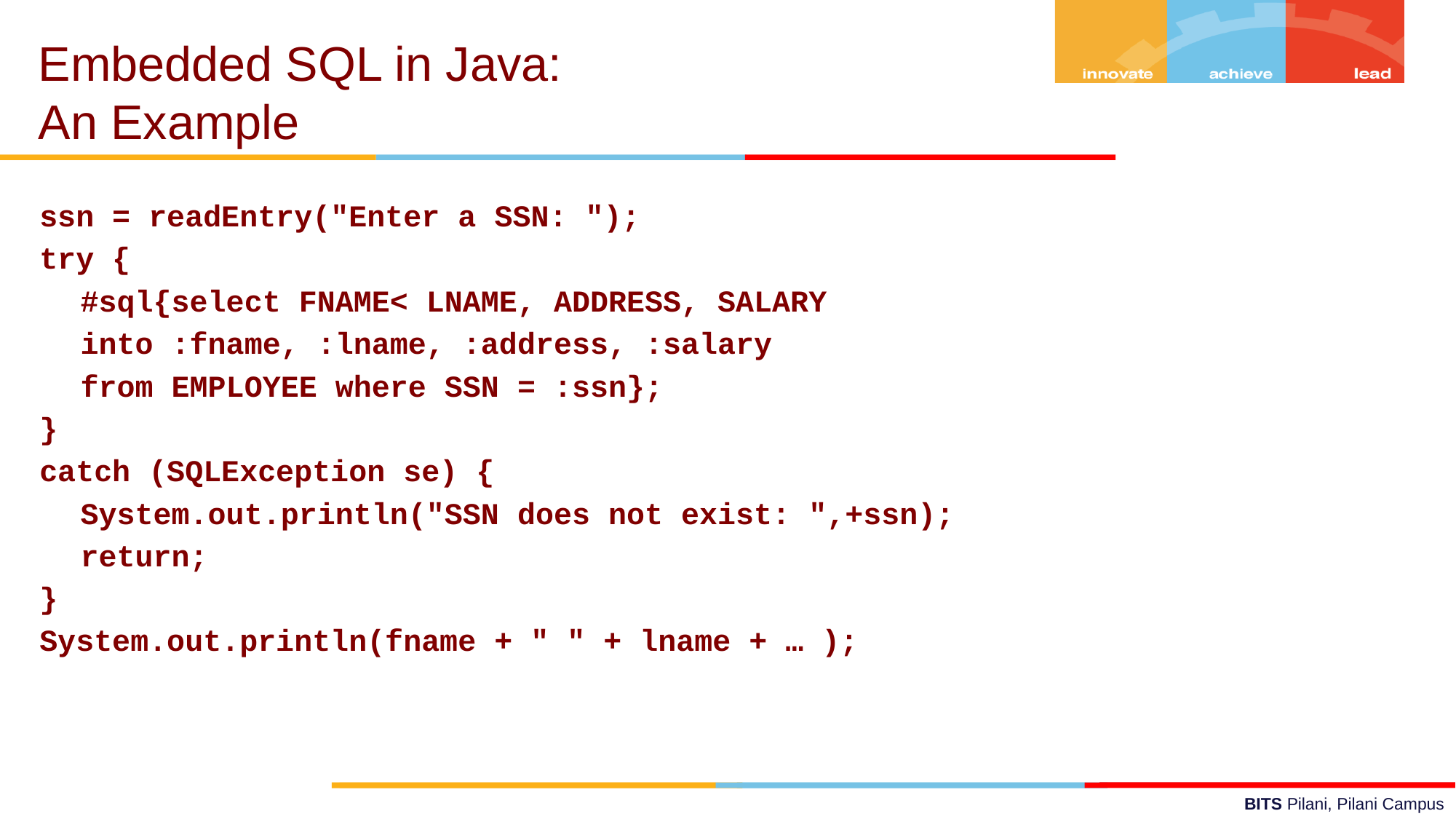

Embedded SQL in Java:
An Example
ssn = readEntry("Enter a SSN: ");
try {
	#sql{select FNAME< LNAME, ADDRESS, SALARY
	into :fname, :lname, :address, :salary
	from EMPLOYEE where SSN = :ssn};
}
catch (SQLException se) {
	System.out.println("SSN does not exist: ",+ssn);
	return;
}
System.out.println(fname + " " + lname + … );